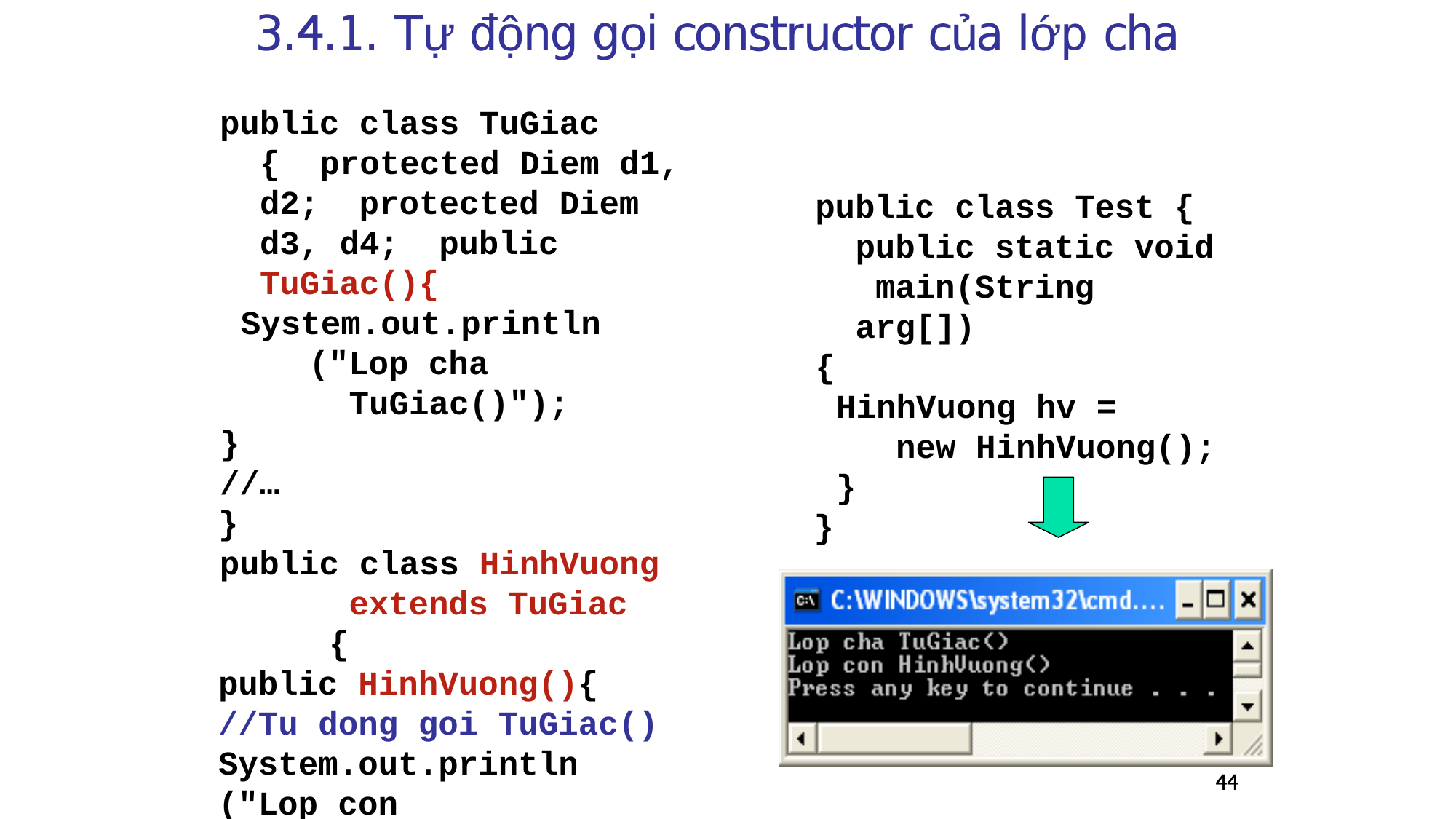

# 3.4.1. Tự động gọi constructor của lớp cha
public class TuGiac {  protected Diem d1, d2;  protected Diem d3, d4;  public TuGiac(){
System.out.println
("Lop cha TuGiac()");
}
//…
}
public class HinhVuong  extends TuGiac {
public HinhVuong(){
//Tu dong goi TuGiac()
System.out.println
("Lop con HinhVuong()");
}
}
public class Test {  public static void  main(String arg[])
{
HinhVuong hv =
new HinhVuong();
}
}

44